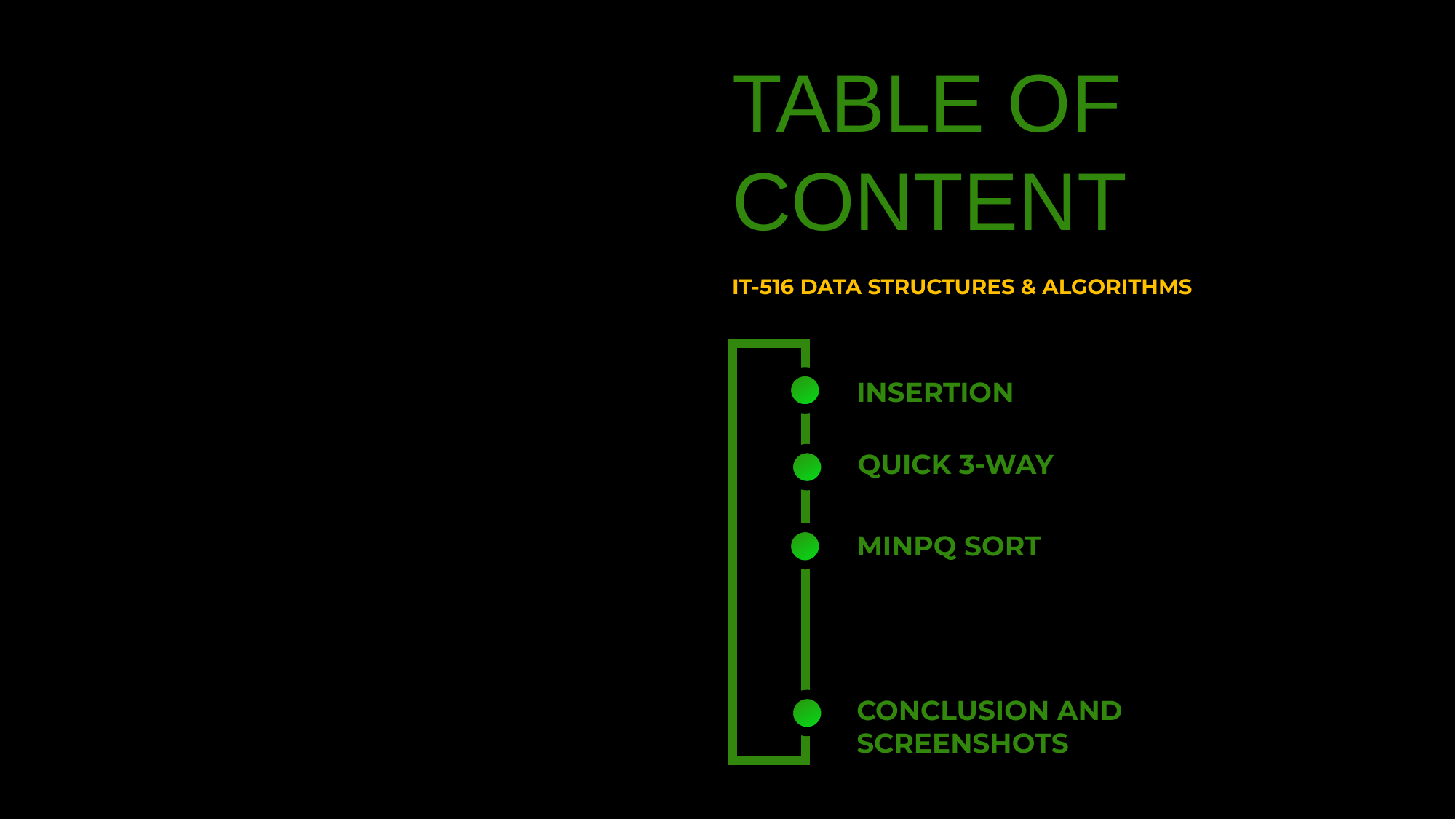

TABLE OF CONTENT
IT-516 DATA STRUCTURES & ALGORITHMS

INSERTION
QUICK 3-WAY
MINPQ SORT

CONCLUSION AND SCREENSHOTS